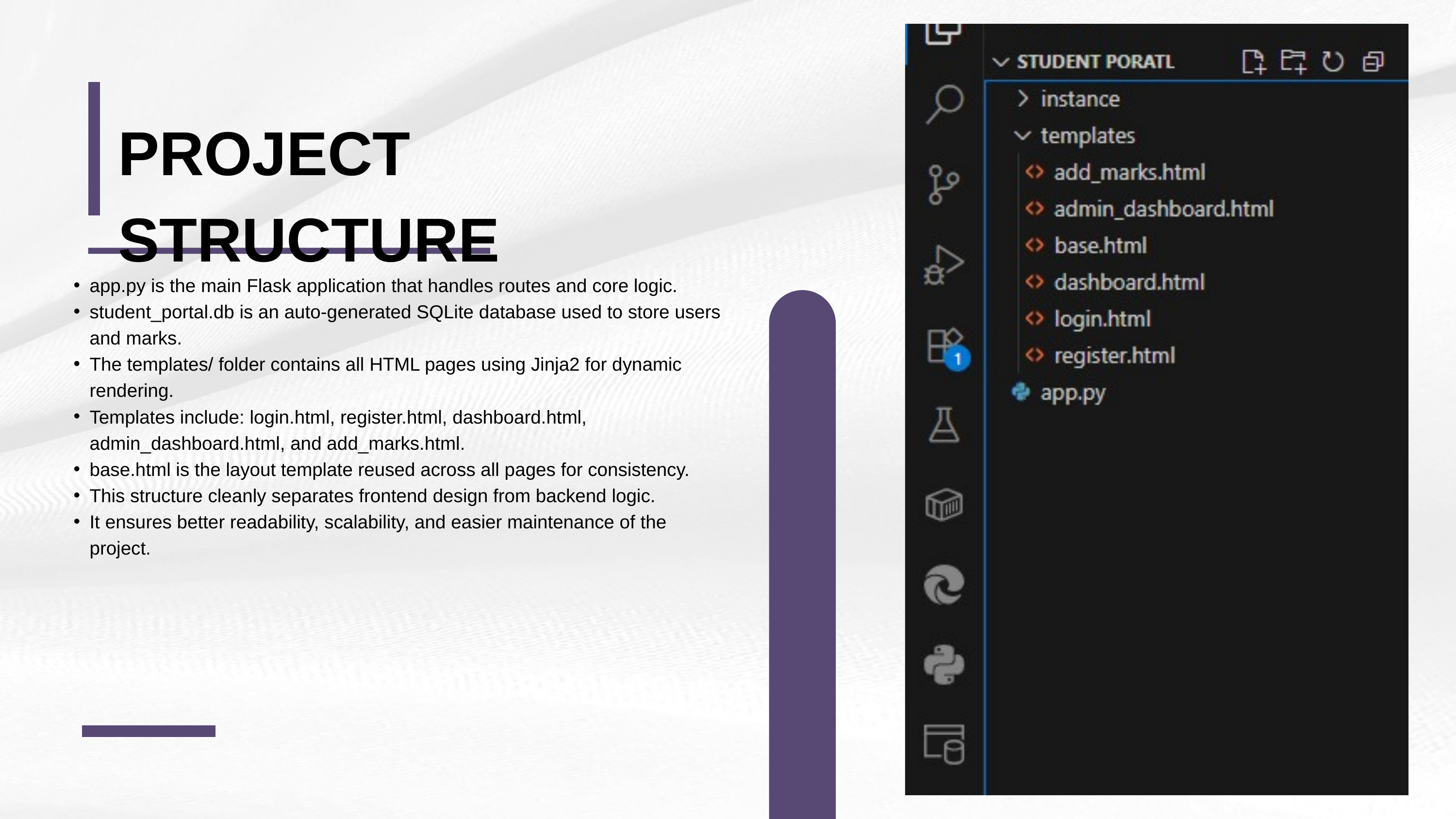

PROJECT STRUCTURE

app.py is the main Flask application that handles routes and core logic.
student_portal.db is an auto-generated SQLite database used to store users and marks.
The templates/ folder contains all HTML pages using Jinja2 for dynamic rendering.
Templates include: login.html, register.html, dashboard.html, admin_dashboard.html, and add_marks.html.
base.html is the layout template reused across all pages for consistency.
This structure cleanly separates frontend design from backend logic.
It ensures better readability, scalability, and easier maintenance of the project.